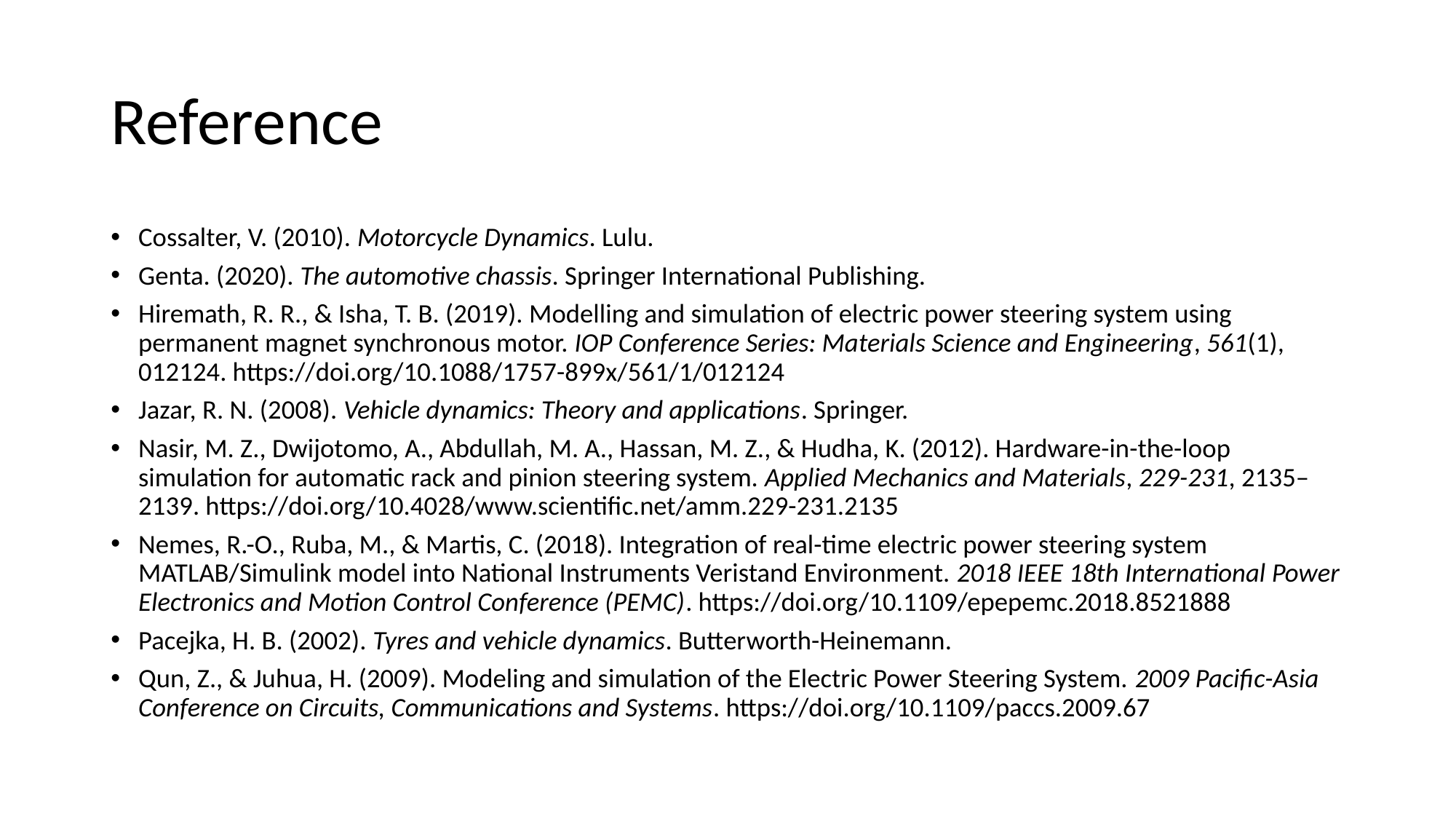

# Reference
Cossalter, V. (2010). Motorcycle Dynamics. Lulu.
Genta. (2020). The automotive chassis. Springer International Publishing.
Hiremath, R. R., & Isha, T. B. (2019). Modelling and simulation of electric power steering system using permanent magnet synchronous motor. IOP Conference Series: Materials Science and Engineering, 561(1), 012124. https://doi.org/10.1088/1757-899x/561/1/012124
Jazar, R. N. (2008). Vehicle dynamics: Theory and applications. Springer.
Nasir, M. Z., Dwijotomo, A., Abdullah, M. A., Hassan, M. Z., & Hudha, K. (2012). Hardware-in-the-loop simulation for automatic rack and pinion steering system. Applied Mechanics and Materials, 229-231, 2135–2139. https://doi.org/10.4028/www.scientific.net/amm.229-231.2135
Nemes, R.-O., Ruba, M., & Martis, C. (2018). Integration of real-time electric power steering system MATLAB/Simulink model into National Instruments Veristand Environment. 2018 IEEE 18th International Power Electronics and Motion Control Conference (PEMC). https://doi.org/10.1109/epepemc.2018.8521888
Pacejka, H. B. (2002). Tyres and vehicle dynamics. Butterworth-Heinemann.
Qun, Z., & Juhua, H. (2009). Modeling and simulation of the Electric Power Steering System. 2009 Pacific-Asia Conference on Circuits, Communications and Systems. https://doi.org/10.1109/paccs.2009.67